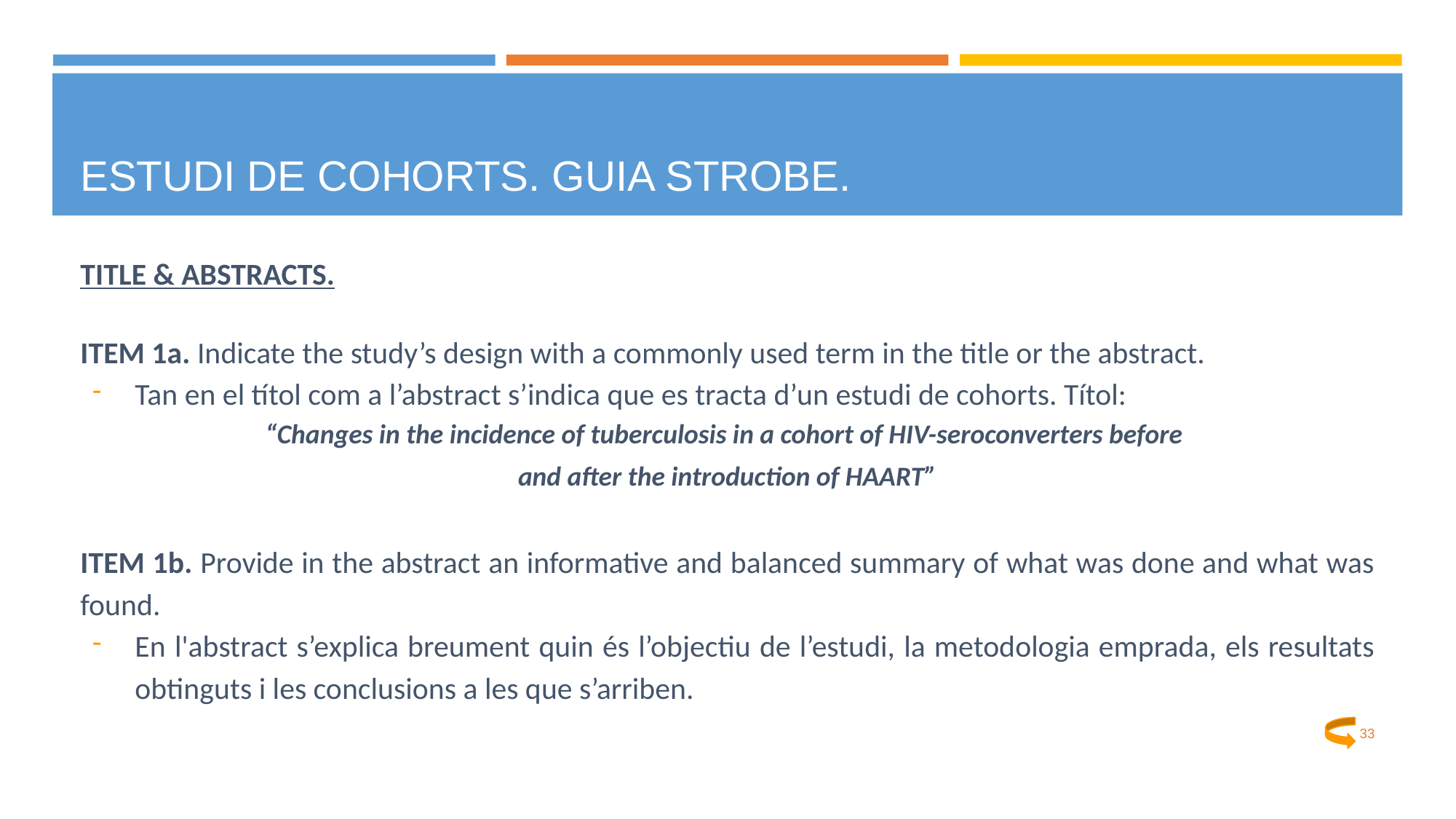

# ESTUDI DE COHORTS. GUIA STROBE.
TITLE & ABSTRACTS.

ITEM 1a. Indicate the study’s design with a commonly used term in the title or the abstract.
Tan en el títol com a l’abstract s’indica que es tracta d’un estudi de cohorts. Títol:
“Changes in the incidence of tuberculosis in a cohort of HIV-seroconverters before
and after the introduction of HAART”

ITEM 1b. Provide in the abstract an informative and balanced summary of what was done and what was found.
En l'abstract s’explica breument quin és l’objectiu de l’estudi, la metodologia emprada, els resultats obtinguts i les conclusions a les que s’arriben.
33